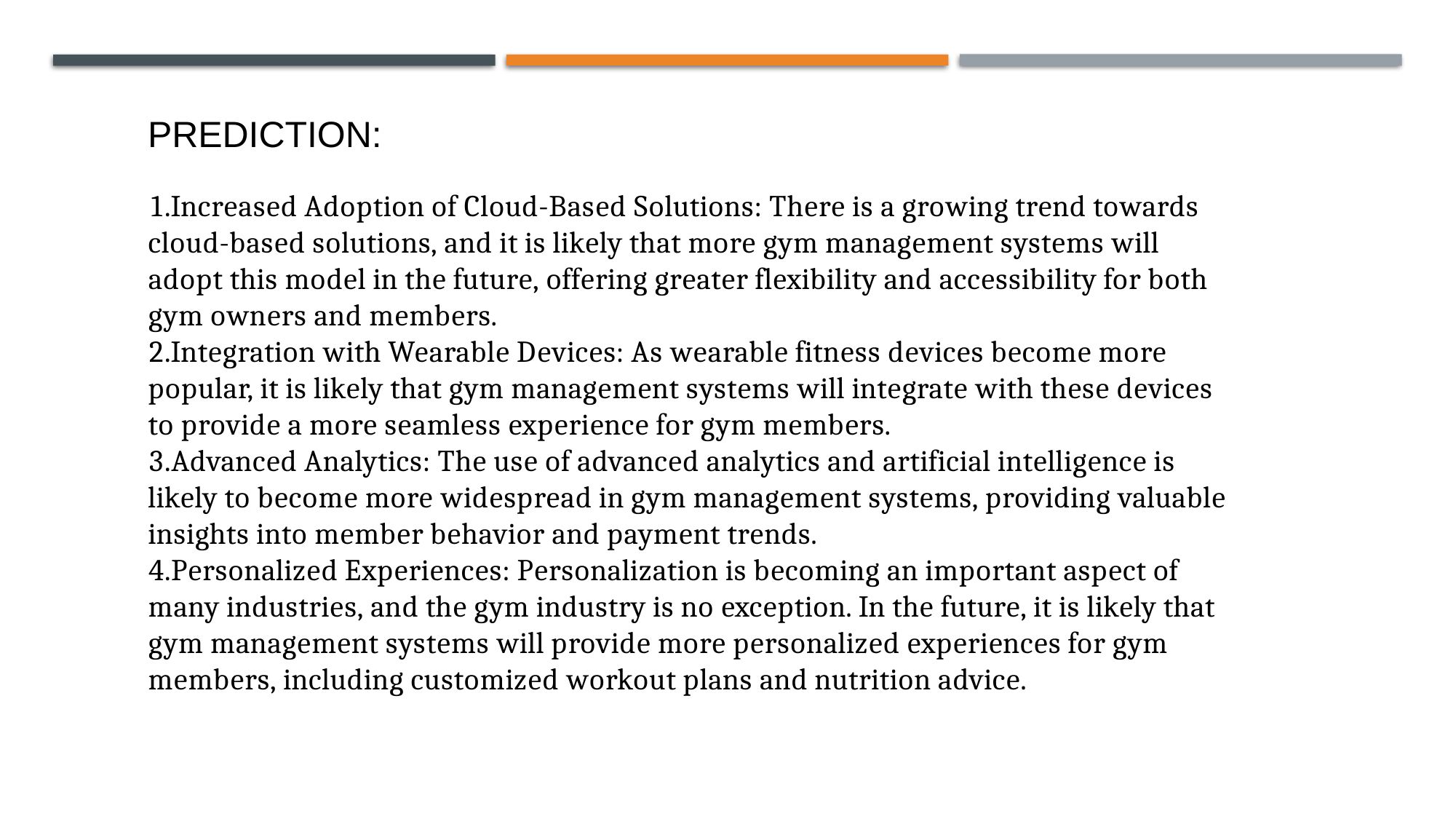

PREDICTION:
Increased Adoption of Cloud-Based Solutions: There is a growing trend towards cloud-based solutions, and it is likely that more gym management systems will adopt this model in the future, offering greater flexibility and accessibility for both gym owners and members.
Integration with Wearable Devices: As wearable fitness devices become more popular, it is likely that gym management systems will integrate with these devices to provide a more seamless experience for gym members.
Advanced Analytics: The use of advanced analytics and artificial intelligence is likely to become more widespread in gym management systems, providing valuable insights into member behavior and payment trends.
Personalized Experiences: Personalization is becoming an important aspect of many industries, and the gym industry is no exception. In the future, it is likely that gym management systems will provide more personalized experiences for gym members, including customized workout plans and nutrition advice.